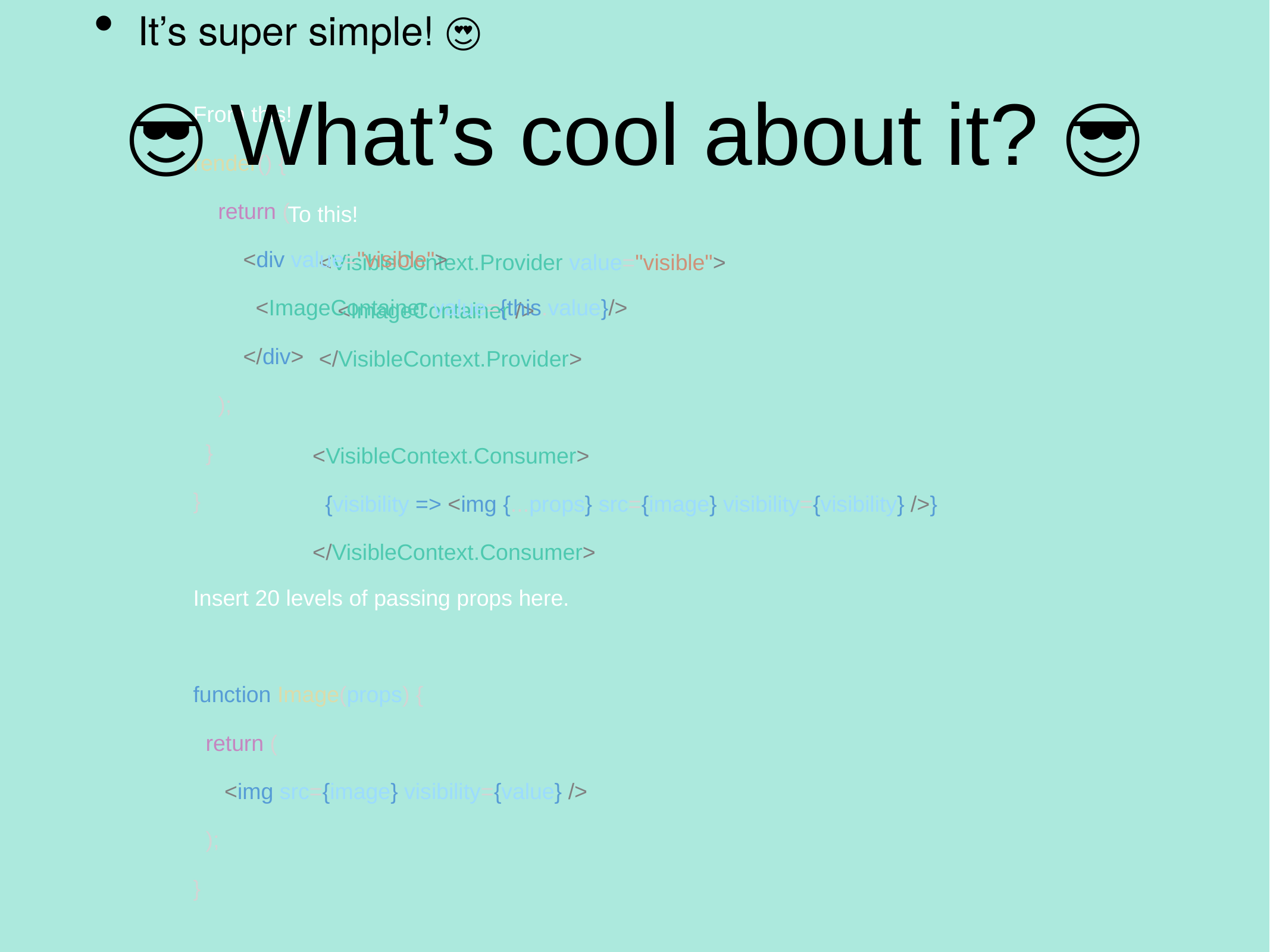

# 😎 What’s cool about it? 😎
It’s super simple! 😍

No more ‘hacky’ prop-drilling! 👏
From this!
render() {
    return (
        <div value="visible">
          <ImageContainer value={this.value}/>
        </div>
    );
  }
}

Insert 20 levels of passing props here.

function Image(props) {
  return (
     <img src={image} visibility={value} />
  );
}

To this!
     <VisibleContext.Provider value="visible">
        <ImageContainer />
     </VisibleContext.Provider>

    <VisibleContext.Consumer>
      {visibility => <img {...props} src={image} visibility={visibility} />}
    </VisibleContext.Consumer>